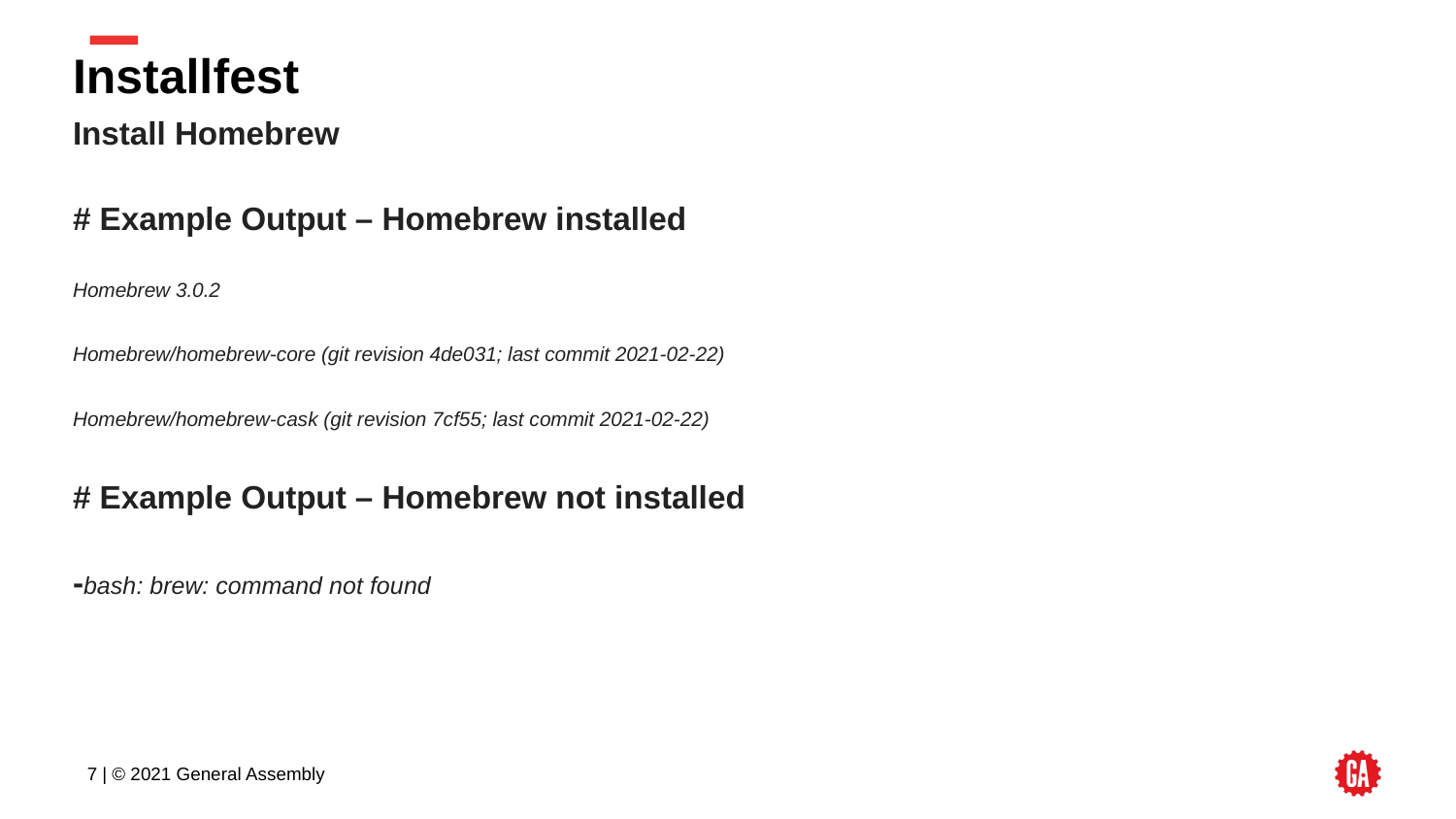

# Installfest
Install Homebrew
# Example Output – Homebrew installed
Homebrew 3.0.2
Homebrew/homebrew-core (git revision 4de031; last commit 2021-02-22)
Homebrew/homebrew-cask (git revision 7cf55; last commit 2021-02-22)
# Example Output – Homebrew not installed
-bash: brew: command not found